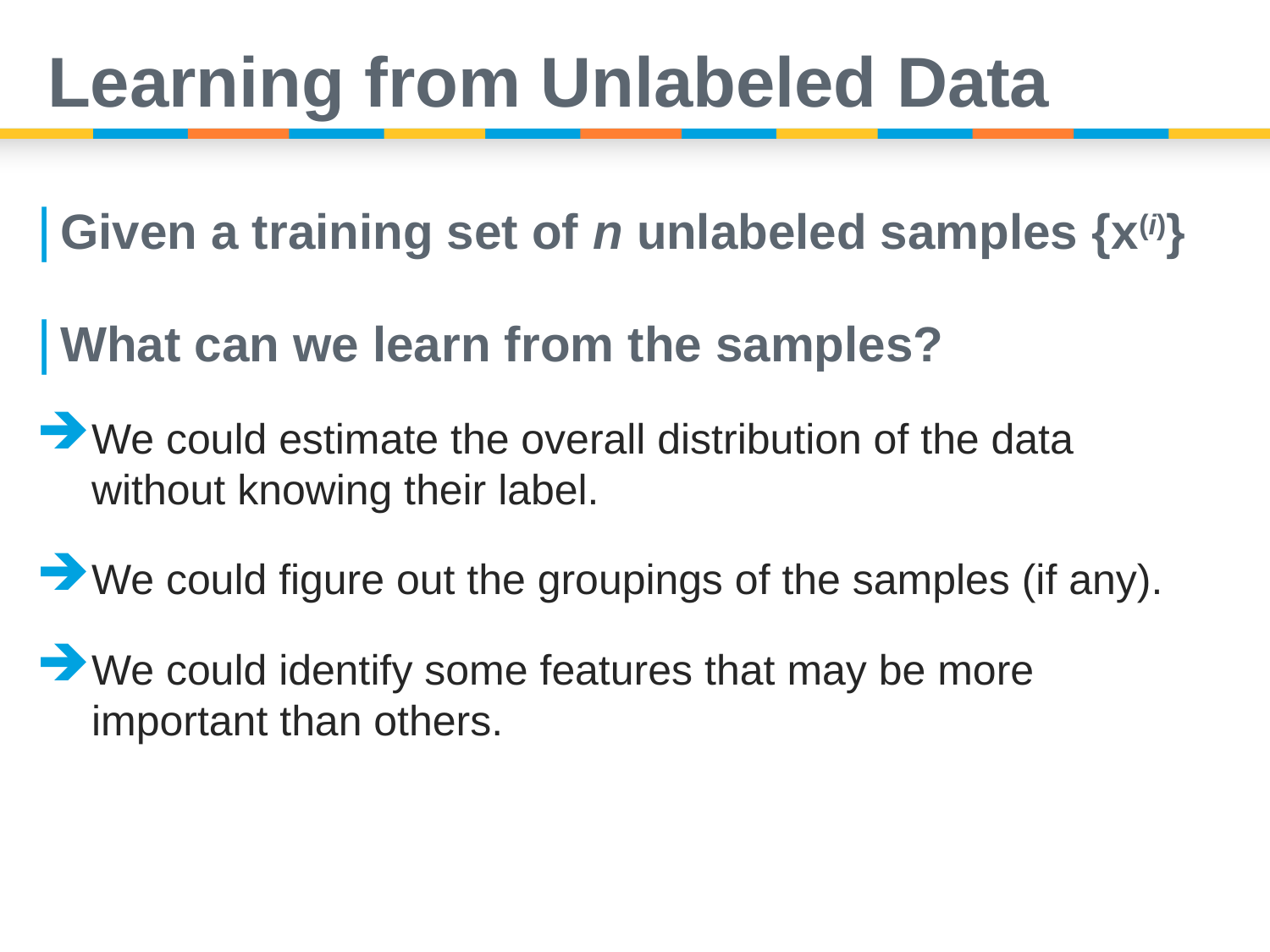

# Learning from Unlabeled Data
Given a training set of n unlabeled samples {x(i)}
What can we learn from the samples?
We could estimate the overall distribution of the data without knowing their label.
We could figure out the groupings of the samples (if any).
We could identify some features that may be more important than others.